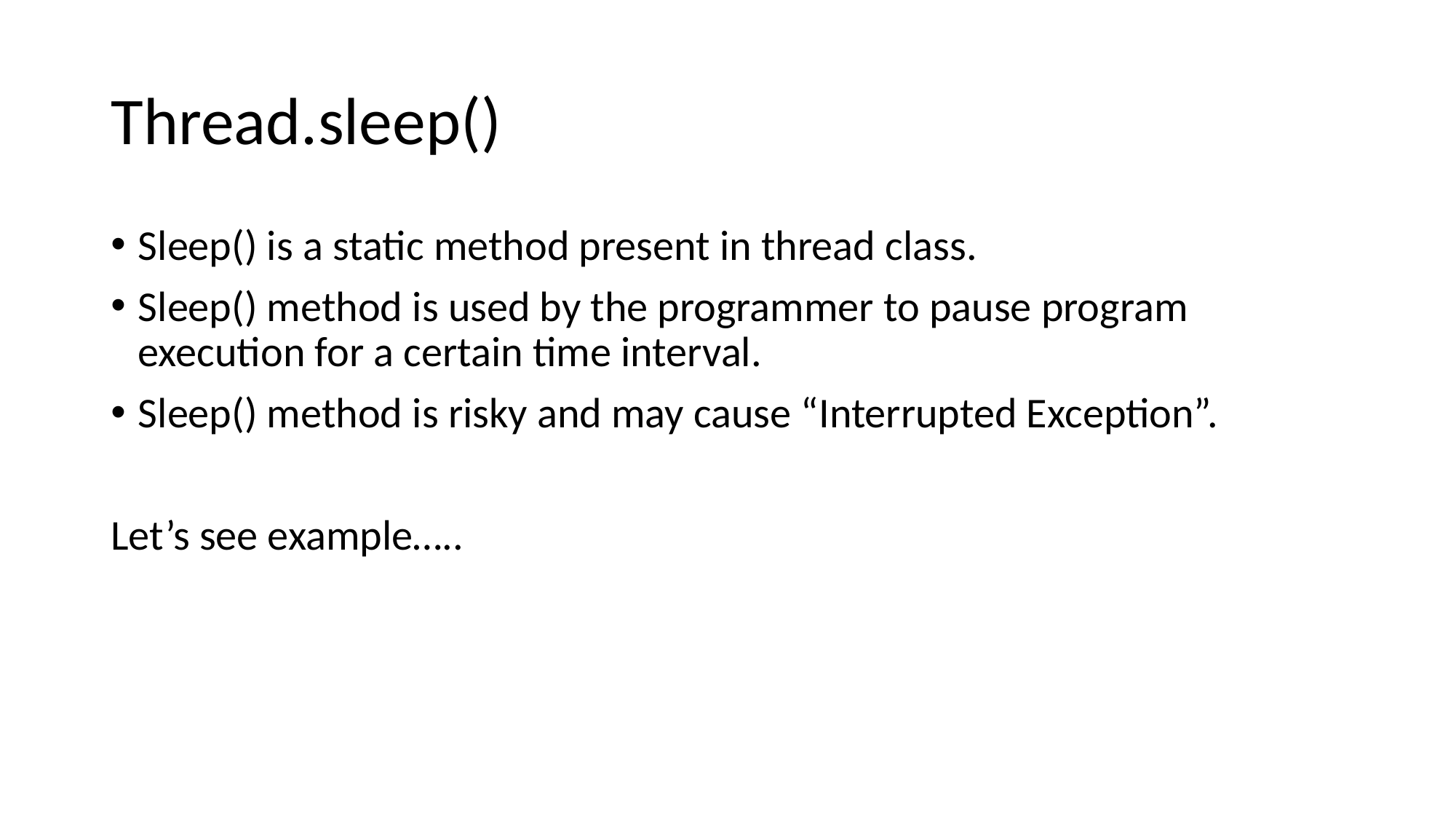

# Thread.sleep()
Sleep() is a static method present in thread class.
Sleep() method is used by the programmer to pause program execution for a certain time interval.
Sleep() method is risky and may cause “Interrupted Exception”.

Let’s see example…..